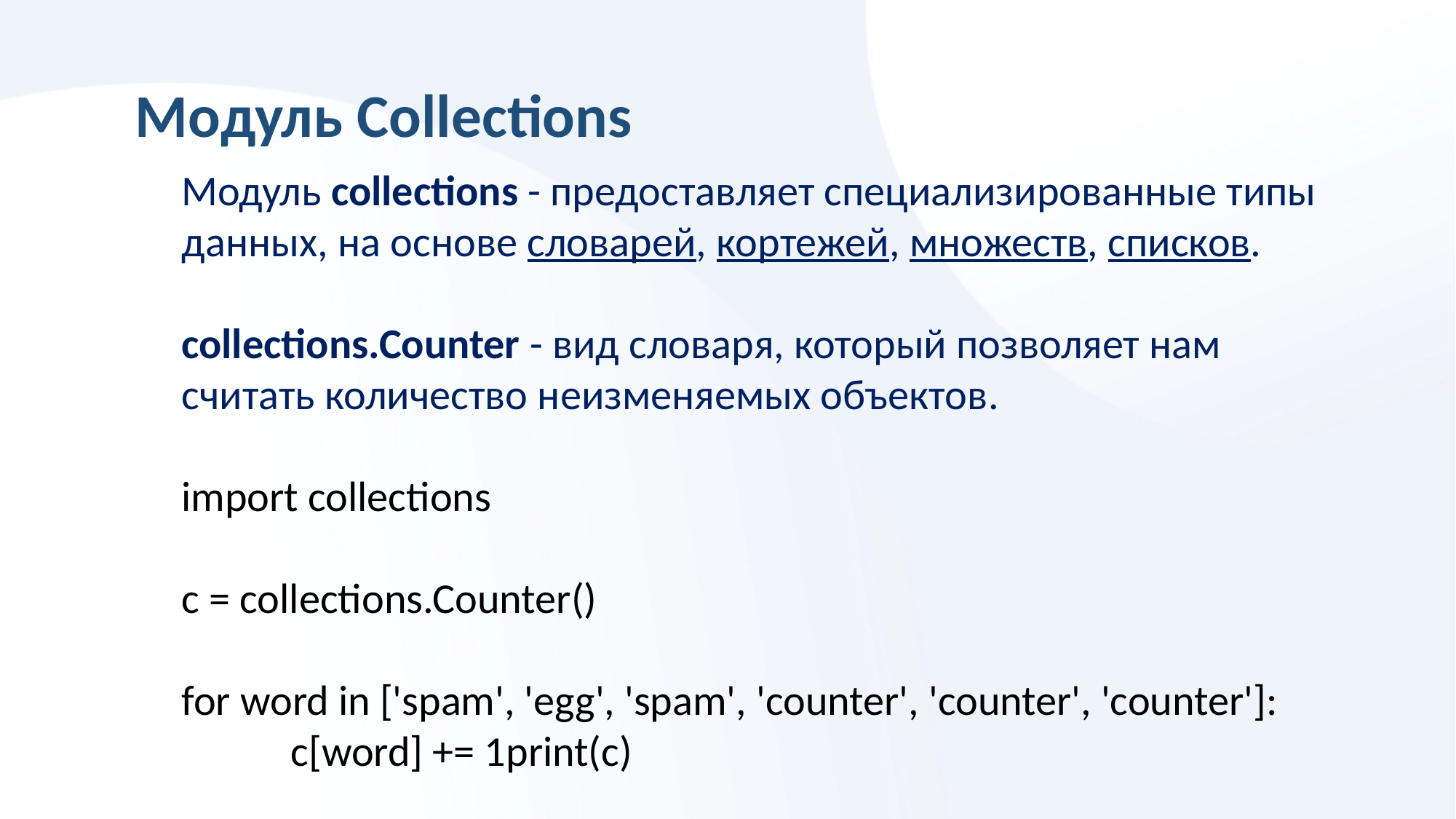

Модуль Collections
Модуль collections - предоставляет специализированные типы данных, на основе словарей, кортежей, множеств, списков.

collections.Counter - вид словаря, который позволяет нам считать количество неизменяемых объектов.

import collections

c = collections.Counter()

for word in ['spam', 'egg', 'spam', 'counter', 'counter', 'counter']:
	c[word] += 1print(c)